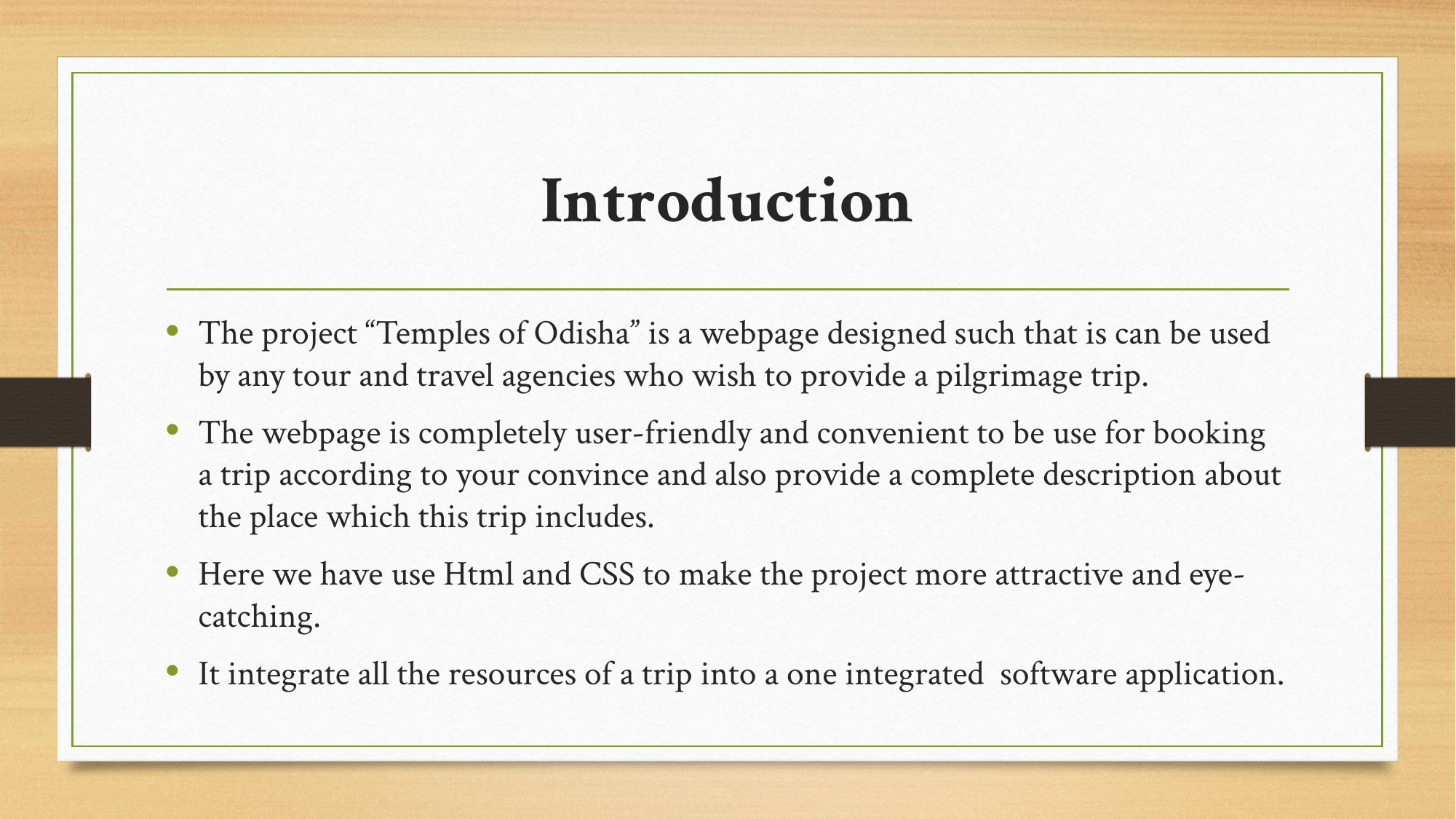

# Introduction
The project “Temples of Odisha” is a webpage designed such that is can be used by any tour and travel agencies who wish to provide a pilgrimage trip.
The webpage is completely user-friendly and convenient to be use for booking a trip according to your convince and also provide a complete description about the place which this trip includes.
Here we have use Html and CSS to make the project more attractive and eye-catching.
It integrate all the resources of a trip into a one integrated  software application.